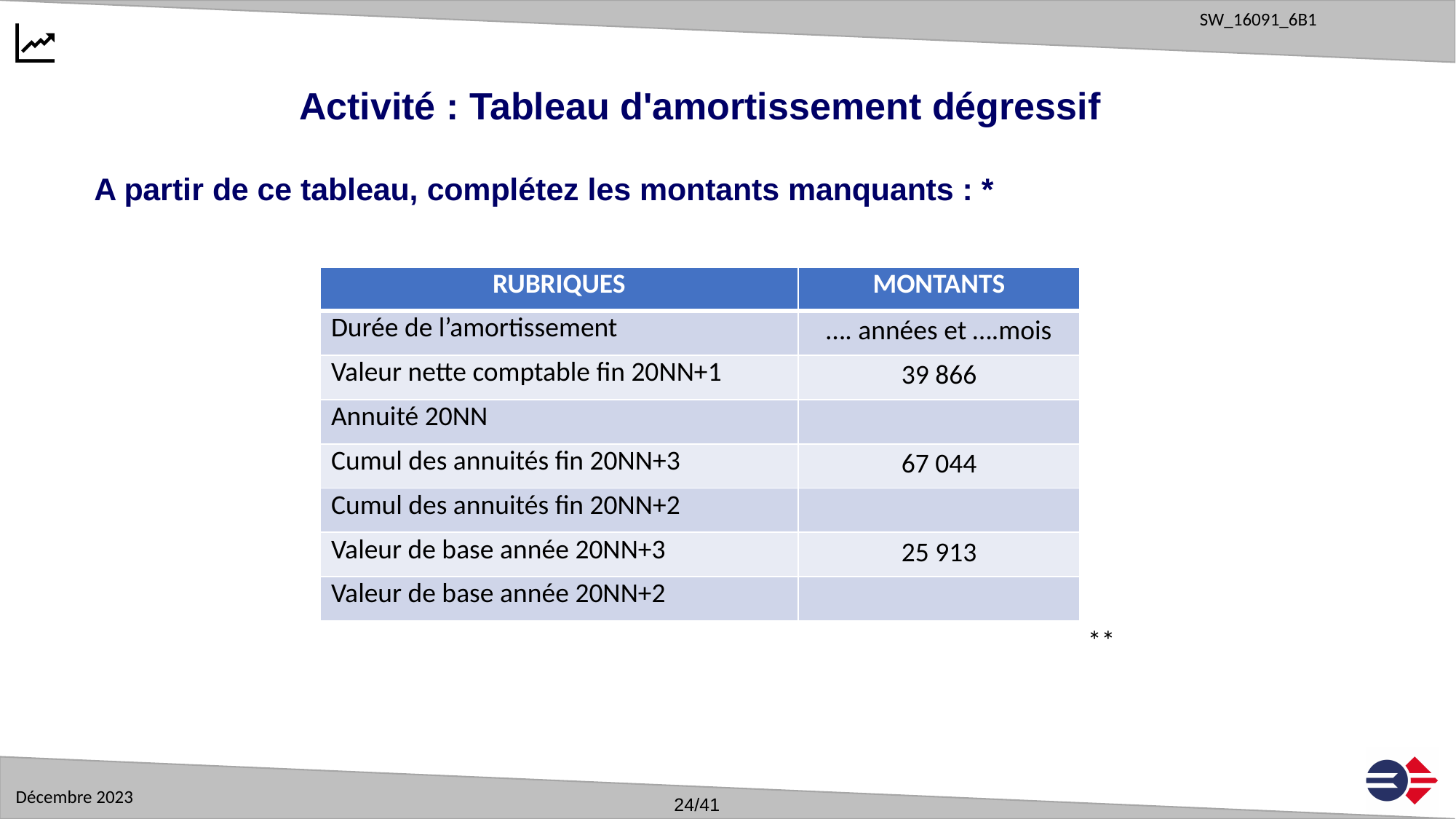

Activité : Tableau d'amortissement dégressif
A partir de ce tableau, complétez les montants manquants : *
| RUBRIQUES | MONTANTS |
| --- | --- |
| Durée de l’amortissement | …. années et ….mois |
| Valeur nette comptable fin 20NN+1 | 39 866 |
| Annuité 20NN |  |
| Cumul des annuités fin 20NN+3 | 67 044 |
| Cumul des annuités fin 20NN+2 |  |
| Valeur de base année 20NN+3 | 25 913 |
| Valeur de base année 20NN+2 |  |
**